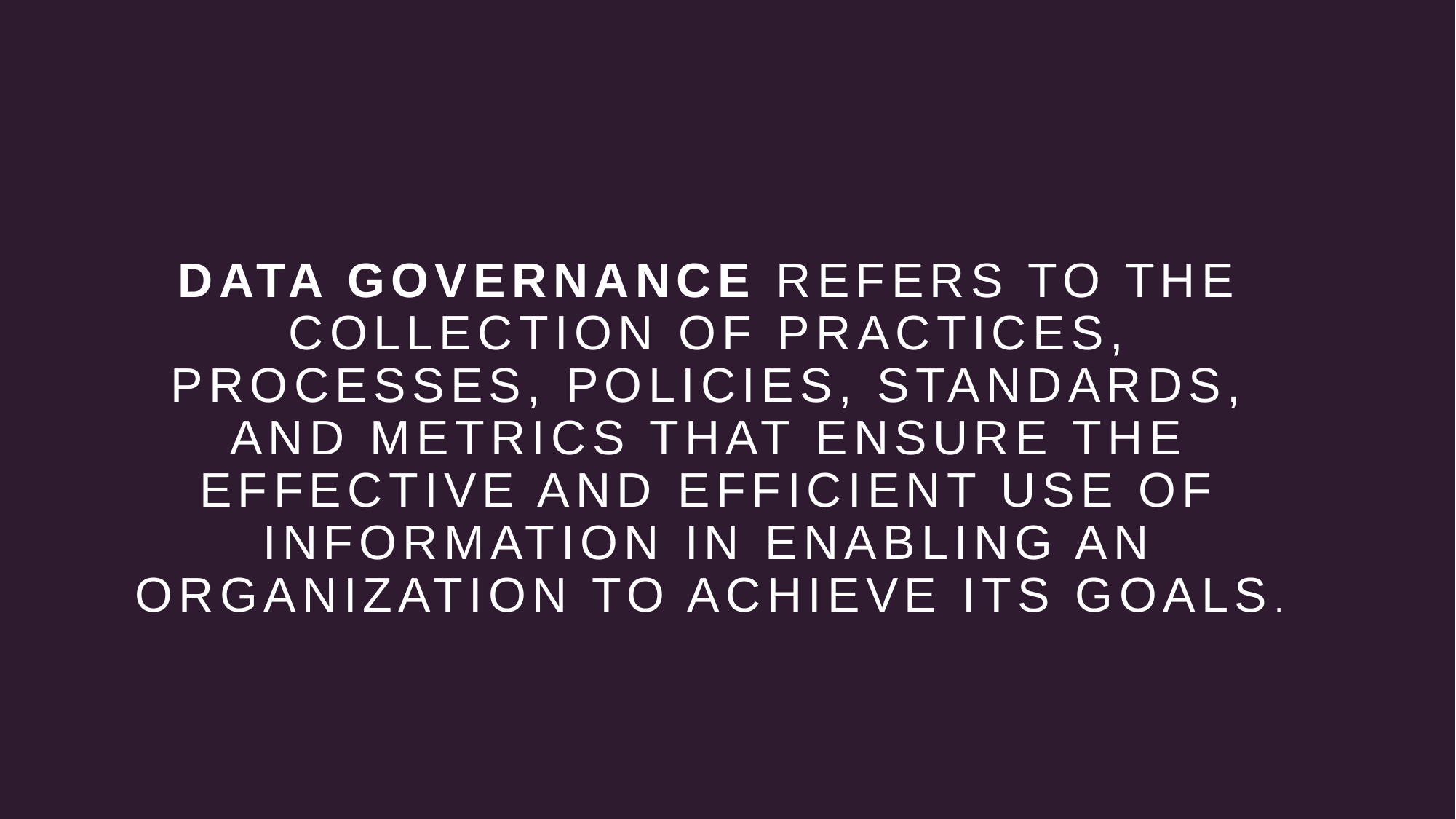

# Data Governance Refers To The Collection Of Practices, Processes, Policies, Standards, And Metrics That Ensure The Effective And Efficient Use Of Information In Enabling An Organization To Achieve Its Goals.